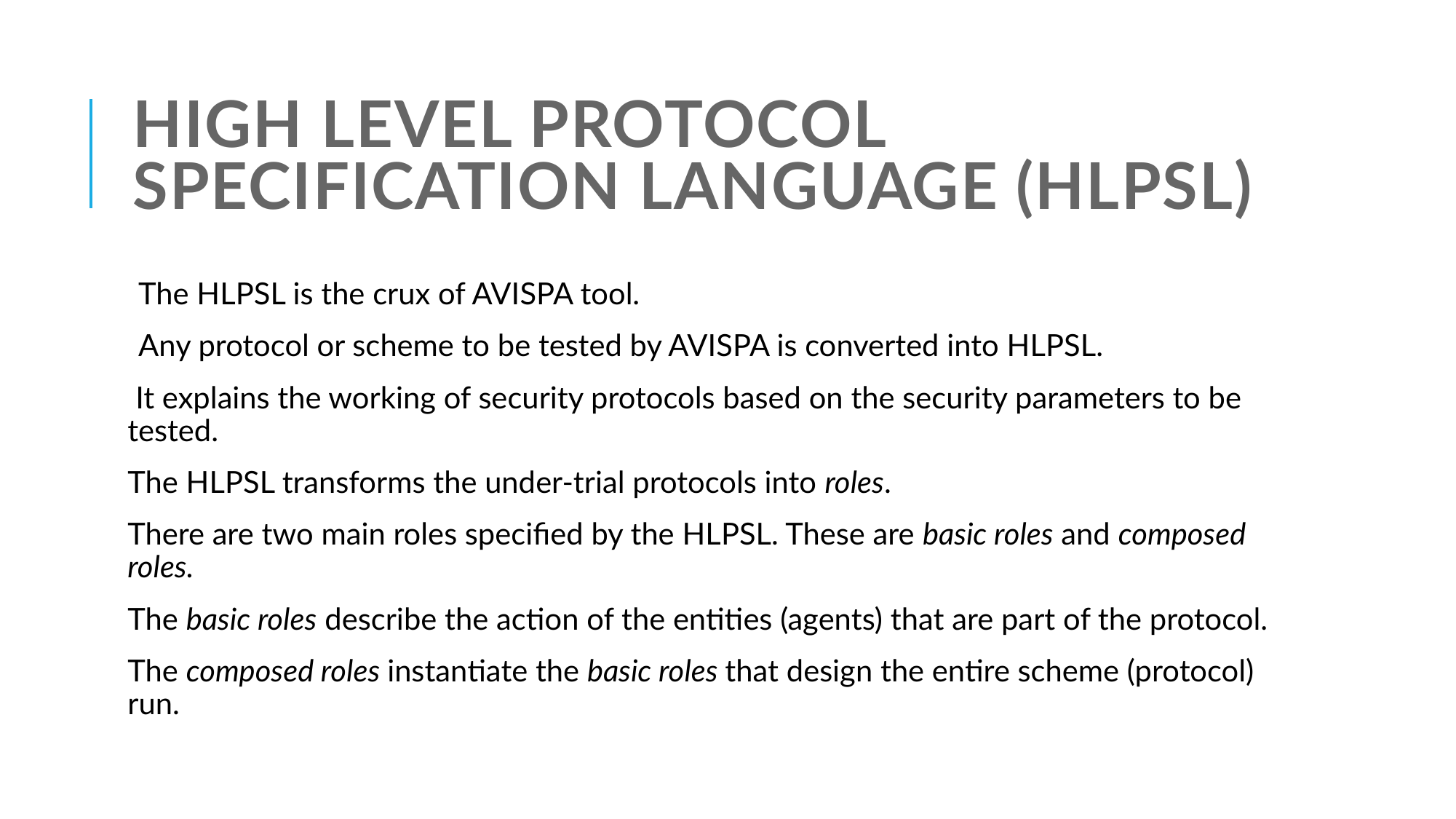

# High Level Protocol Specification Language (HLPSL)
The HLPSL is the crux of AVISPA tool.
Any protocol or scheme to be tested by AVISPA is converted into HLPSL.
 It explains the working of security protocols based on the security parameters to be tested.
The HLPSL transforms the under-trial protocols into roles.
There are two main roles specified by the HLPSL. These are basic roles and composed roles.
The basic roles describe the action of the entities (agents) that are part of the protocol.
The composed roles instantiate the basic roles that design the entire scheme (protocol) run.